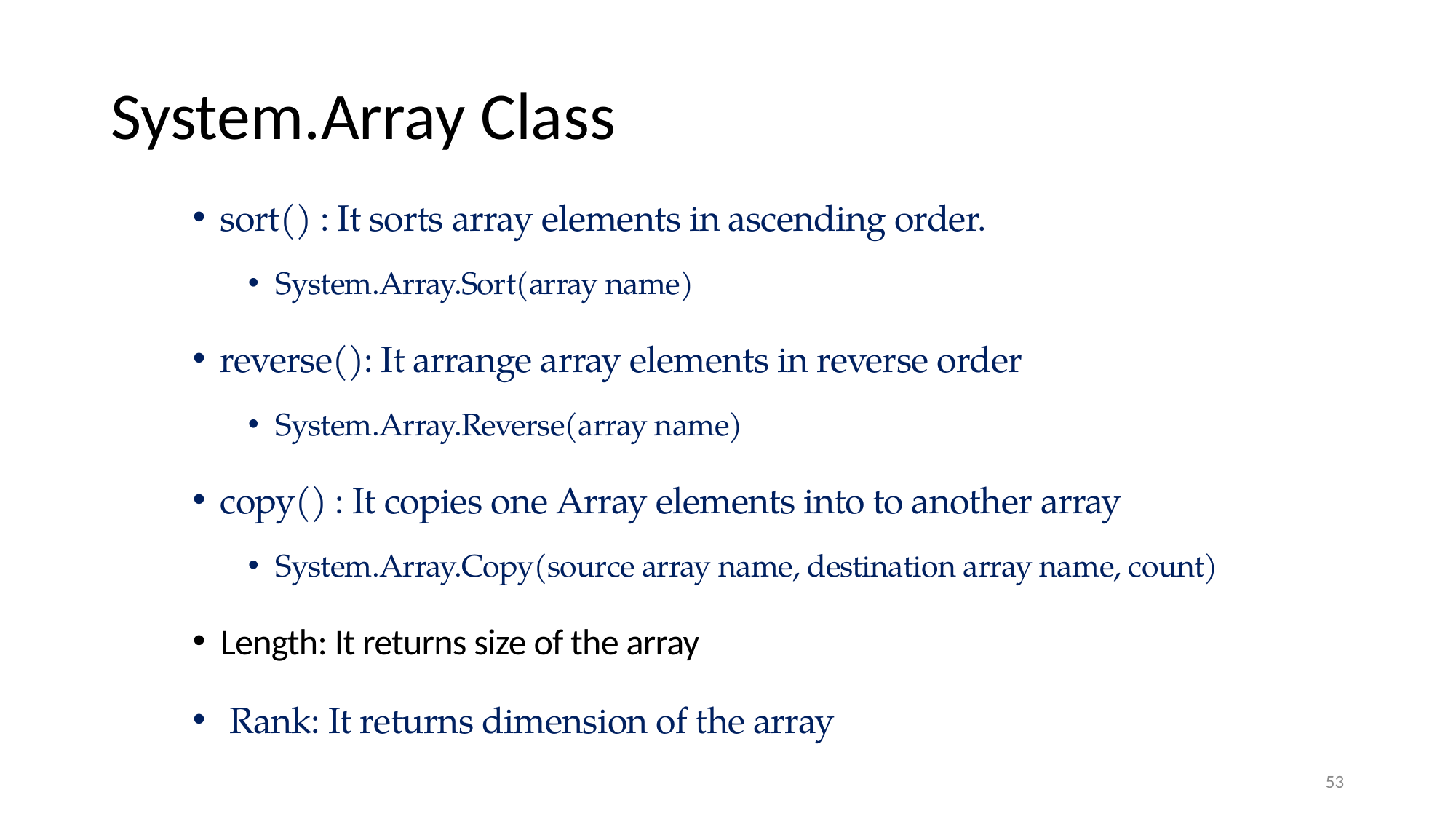

# System.Array Class
sort() : It sorts array elements in ascending order.
System.Array.Sort(array name)
reverse(): It arrange array elements in reverse order
System.Array.Reverse(array name)
copy() : It copies one Array elements into to another array
System.Array.Copy(source array name, destination array name, count)
Length: It returns size of the array
 Rank: It returns dimension of the array

53